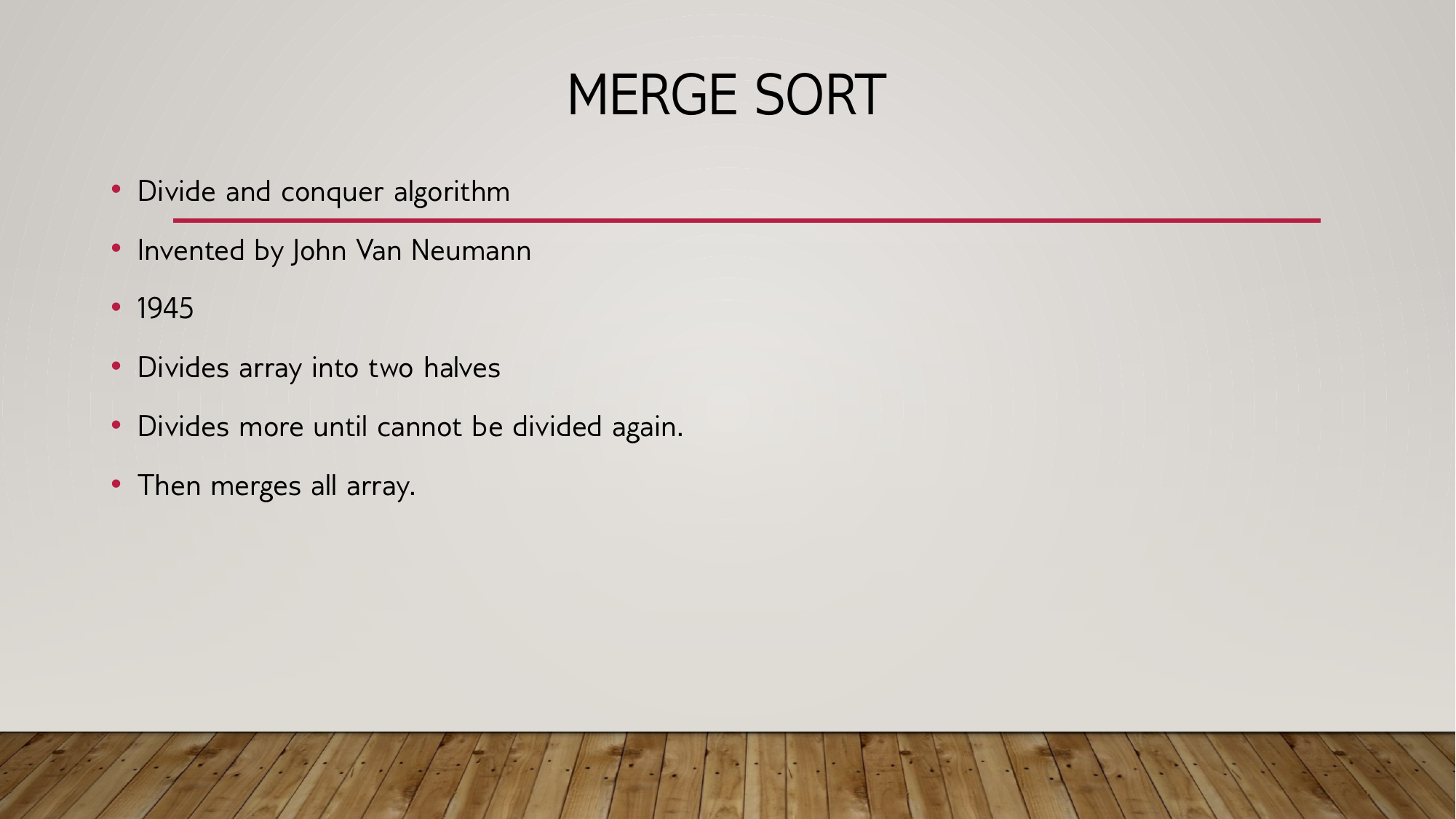

# Merge sort
Divide and conquer algorithm
Invented by John Van Neumann
1945
Divides array into two halves
Divides more until cannot be divided again.
Then merges all array.